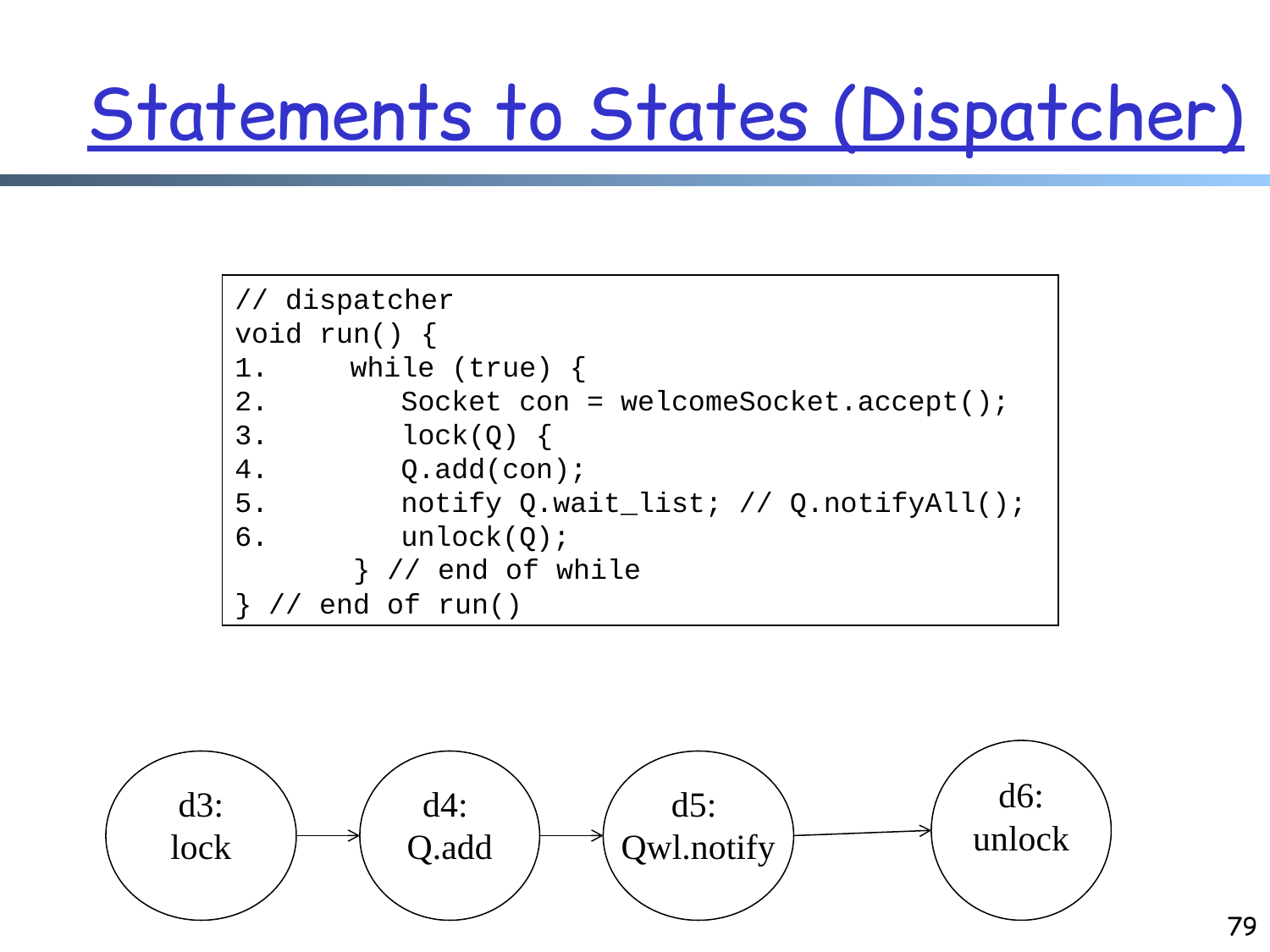

# Statements to States (Dispatcher)
// dispatcher
void run() {
    while (true) {
       Socket con = welcomeSocket.accept();
       lock(Q) {
       Q.add(con);
       notify Q.wait_list; // Q.notifyAll();
       unlock(Q);
       } // end of while
} // end of run()
d6:
unlock
d3:
lock
d4:
Q.add
d5:
Qwl.notify
79